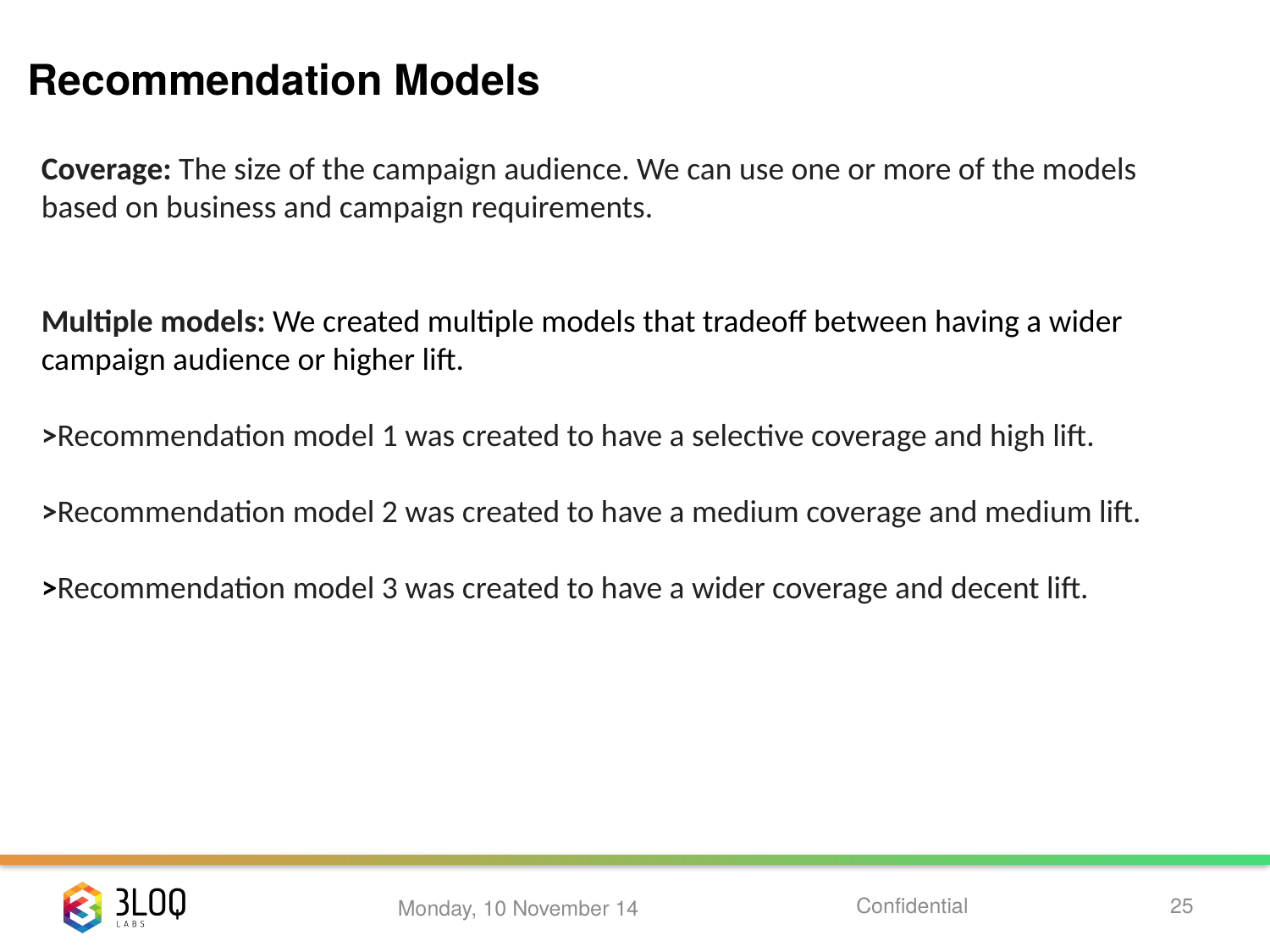

Recommendation Models
Coverage: The size of the campaign audience. We can use one or more of the models  based on business and campaign requirements.

Multiple models: We created multiple models that tradeoff between having a wider campaign audience or higher lift.

>Recommendation model 1 was created to have a selective coverage and high lift.

>Recommendation model 2 was created to have a medium coverage and medium lift.

>Recommendation model 3 was created to have a wider coverage and decent lift.

Monday, 10 November 14
Confidential
25